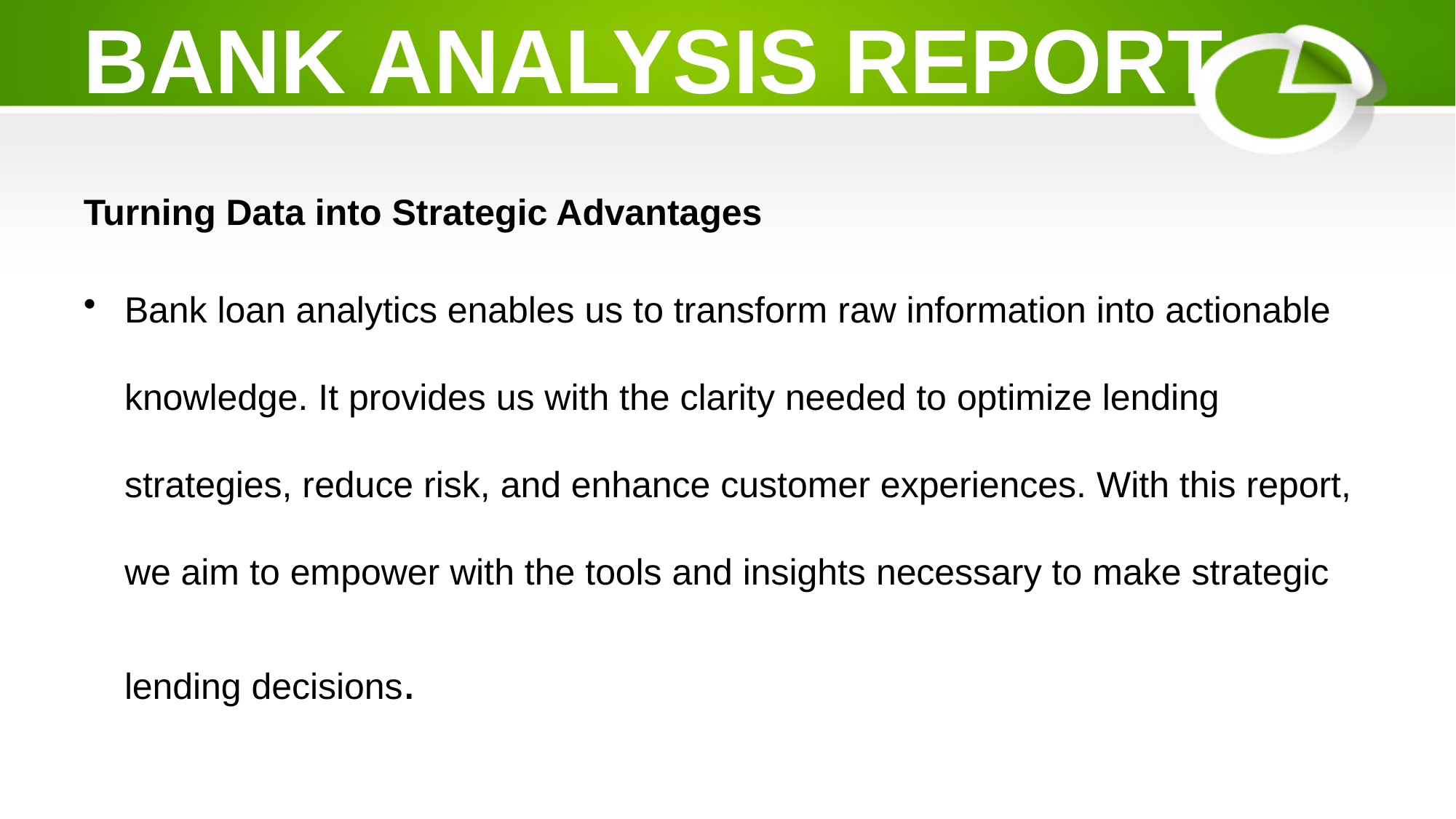

# BANK ANALYSIS REPORT
Turning Data into Strategic Advantages
Bank loan analytics enables us to transform raw information into actionable knowledge. It provides us with the clarity needed to optimize lending strategies, reduce risk, and enhance customer experiences. With this report, we aim to empower with the tools and insights necessary to make strategic lending decisions.